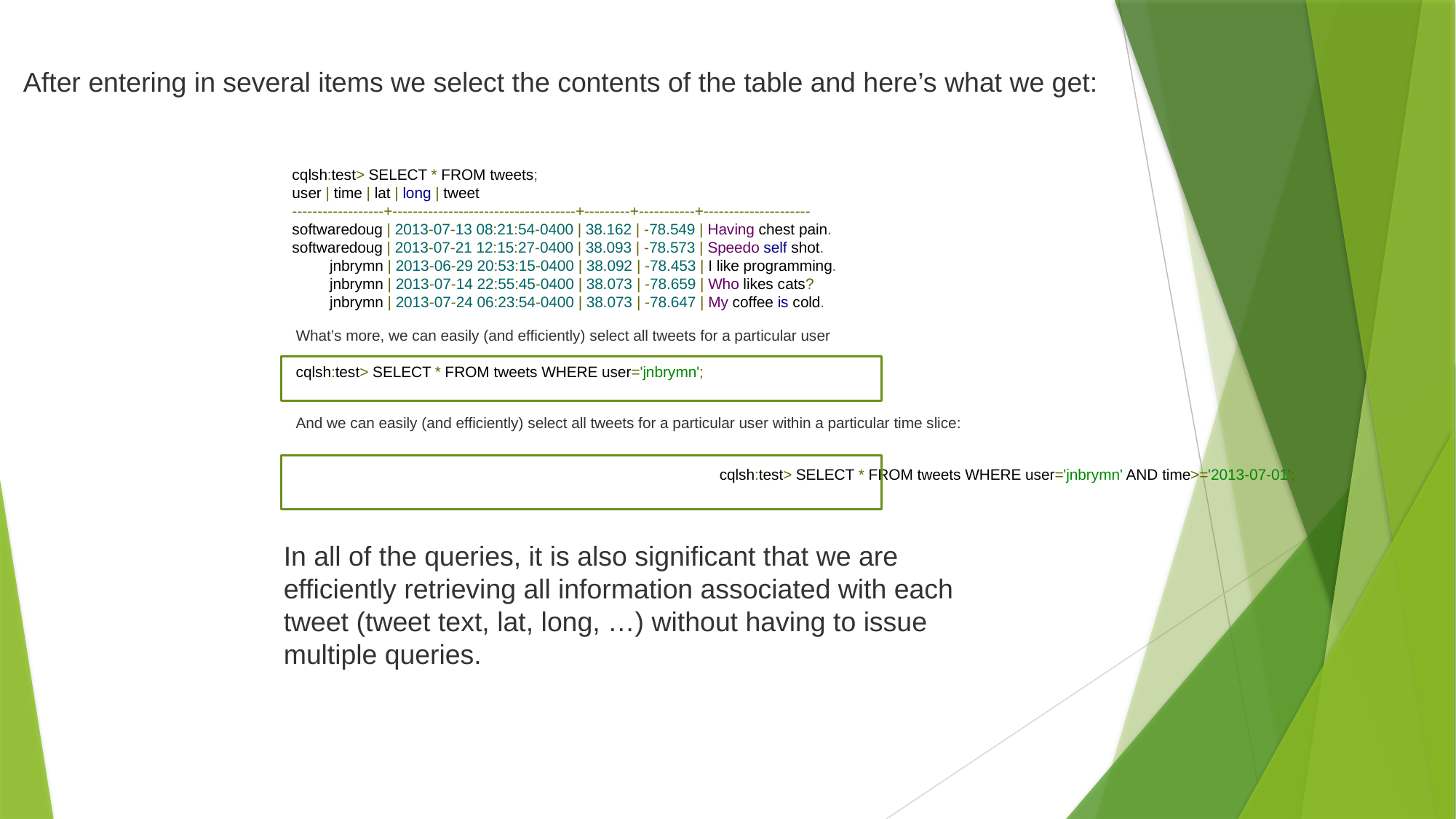

After entering in several items we select the contents of the table and here’s what we get:
cqlsh:test> SELECT * FROM tweets;
user | time | lat | long | tweet
------------------+------------------------------------+---------+-----------+---------------------
softwaredoug | 2013-07-13 08:21:54-0400 | 38.162 | -78.549 | Having chest pain.
softwaredoug | 2013-07-21 12:15:27-0400 | 38.093 | -78.573 | Speedo self shot.
         jnbrymn | 2013-06-29 20:53:15-0400 | 38.092 | -78.453 | I like programming.
         jnbrymn | 2013-07-14 22:55:45-0400 | 38.073 | -78.659 | Who likes cats?
         jnbrymn | 2013-07-24 06:23:54-0400 | 38.073 | -78.647 | My coffee is cold.
What’s more, we can easily (and efficiently) select all tweets for a particular user

cqlsh:test> SELECT * FROM tweets WHERE user='jnbrymn';

And we can easily (and efficiently) select all tweets for a particular user within a particular time slice:

cqlsh:test> SELECT * FROM tweets WHERE user='jnbrymn' AND time>='2013-07-01';

In all of the queries, it is also significant that we are efficiently retrieving all information associated with each tweet (tweet text, lat, long, …) without having to issue multiple queries.